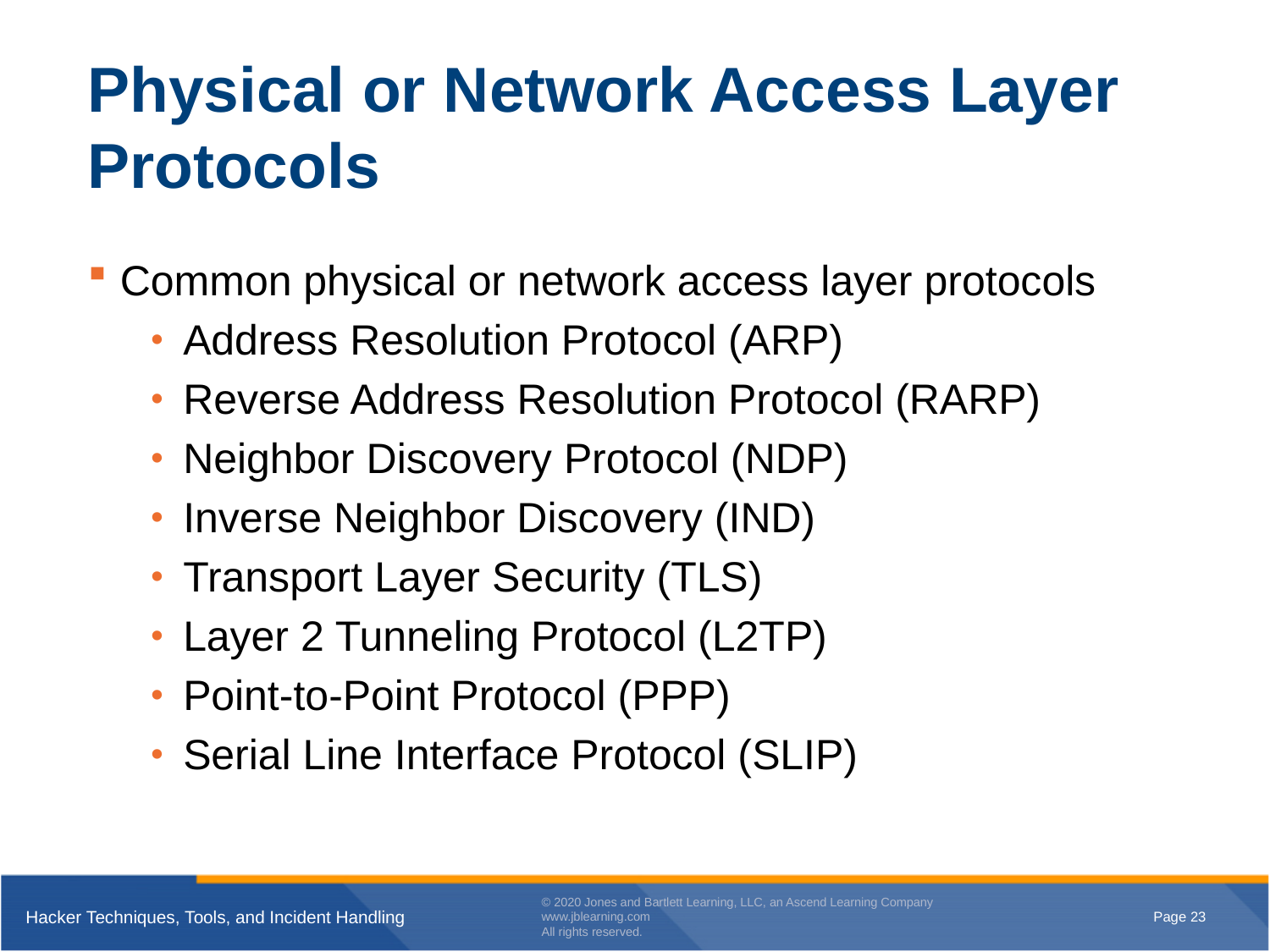

# Physical or Network Access Layer Protocols

Common physical or network access layer protocols
Address Resolution Protocol (ARP)
Reverse Address Resolution Protocol (RARP)
Neighbor Discovery Protocol (NDP)
Inverse Neighbor Discovery (IND)
Transport Layer Security (TLS)
Layer 2 Tunneling Protocol (L2TP)
Point-to-Point Protocol (PPP)
Serial Line Interface Protocol (SLIP)